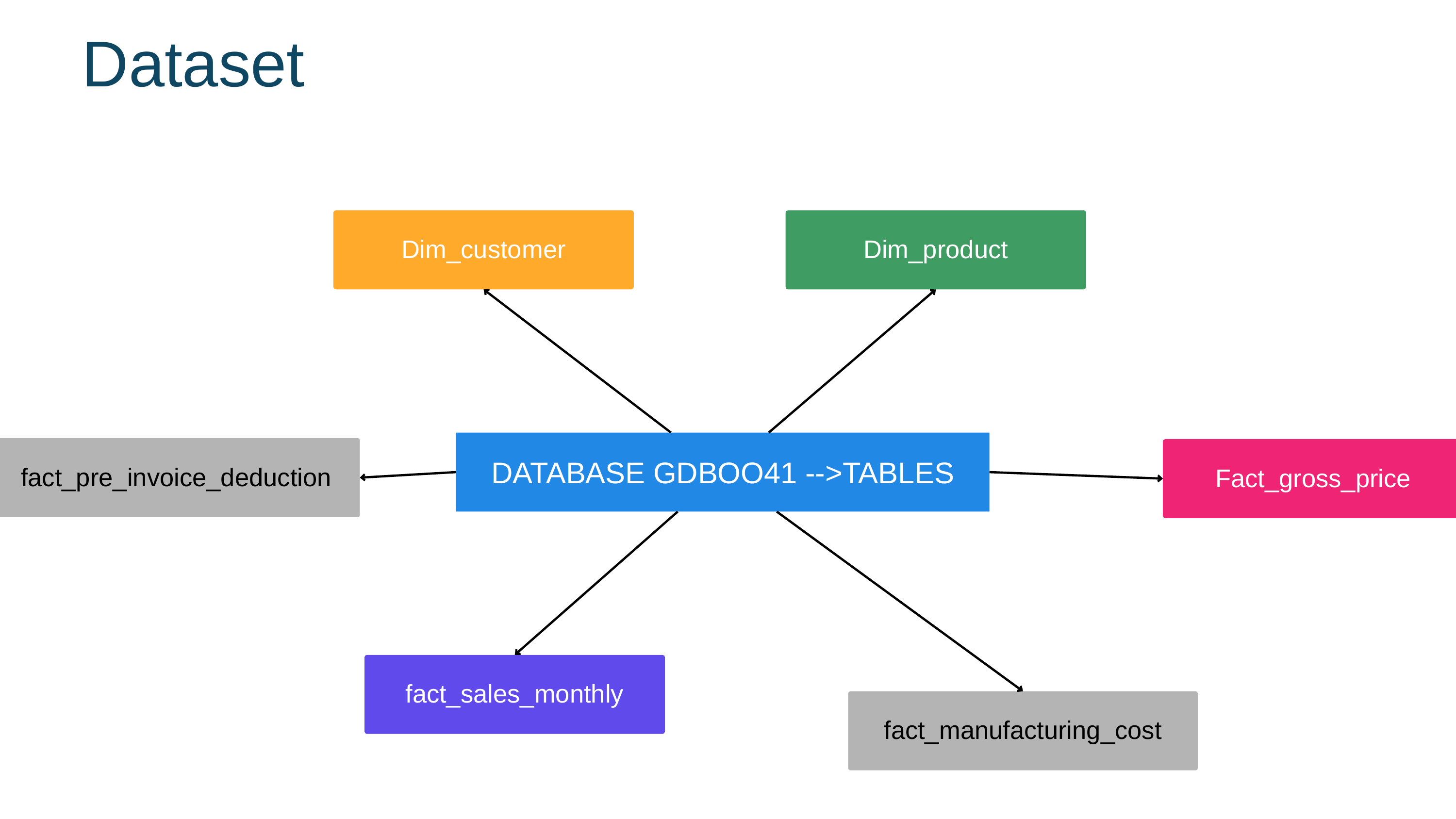

Dataset

Dim_customer

Dim_product

DATABASE GDBOO41 -->TABLES

fact_pre_invoice_deduction

Fact_gross_price

fact_sales_monthly

fact_manufacturing_cost